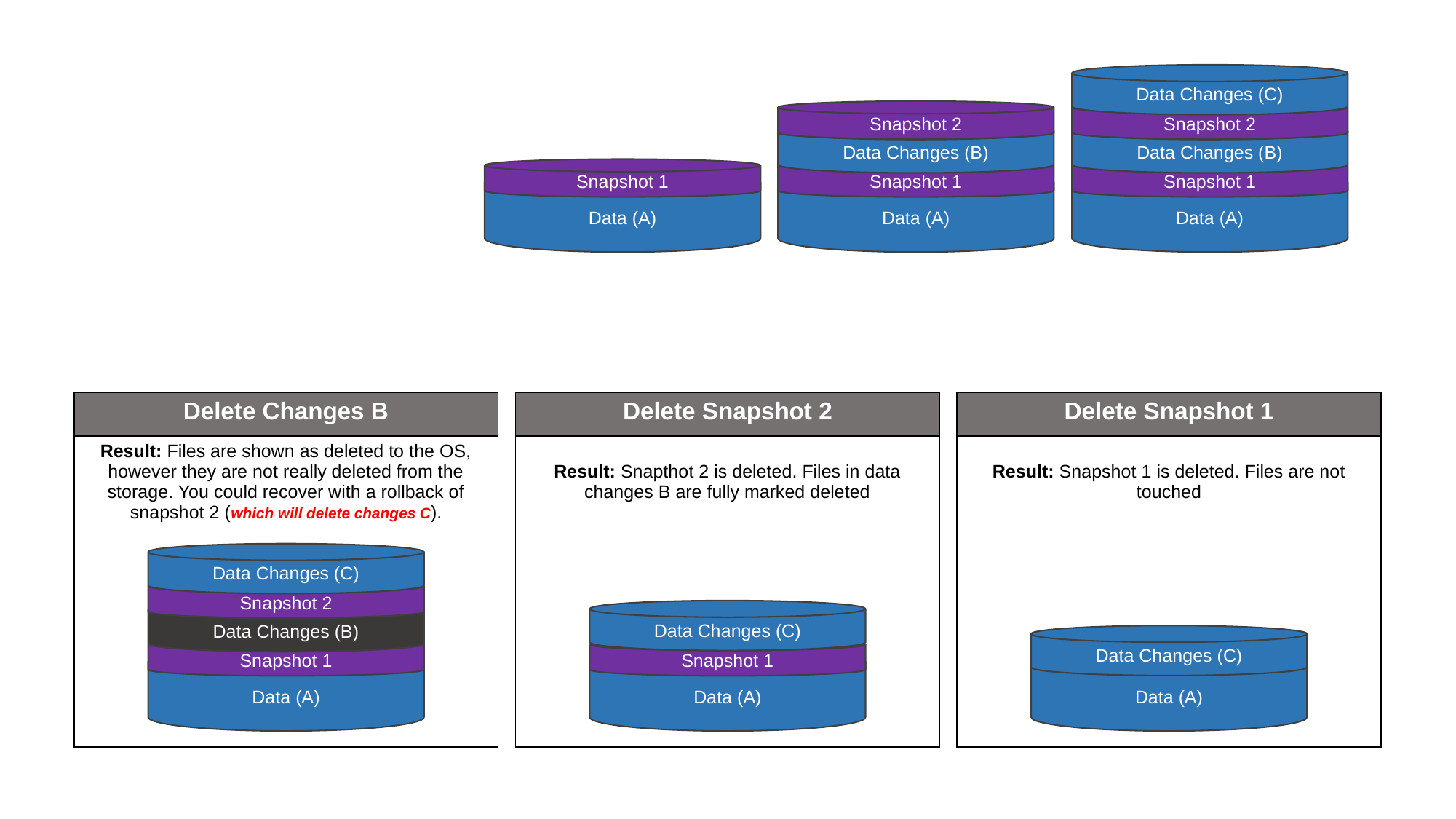

Data Changes (C)
Snapshot 2
Data Changes (B)
Snapshot 1
Data (A)
Snapshot 2
Data Changes (B)
Snapshot 1
Data (A)
Snapshot 1
Data (A)
| Delete Changes B |
| --- |
| Result: Files are shown as deleted to the OS, however they are not really deleted from the storage. You could recover with a rollback of snapshot 2 (which will delete changes C). |
| Delete Snapshot 2 |
| --- |
| Result: Snapthot 2 is deleted. Files in data changes B are fully marked deleted |
| Delete Snapshot 1 |
| --- |
| Result: Snapshot 1 is deleted. Files are not touched |
Data Changes (C)
Snapshot 2
Data Changes (B)
Snapshot 1
Data (A)
Data Changes (C)
Snapshot 1
Data (A)
Data Changes (C)
Data (A)